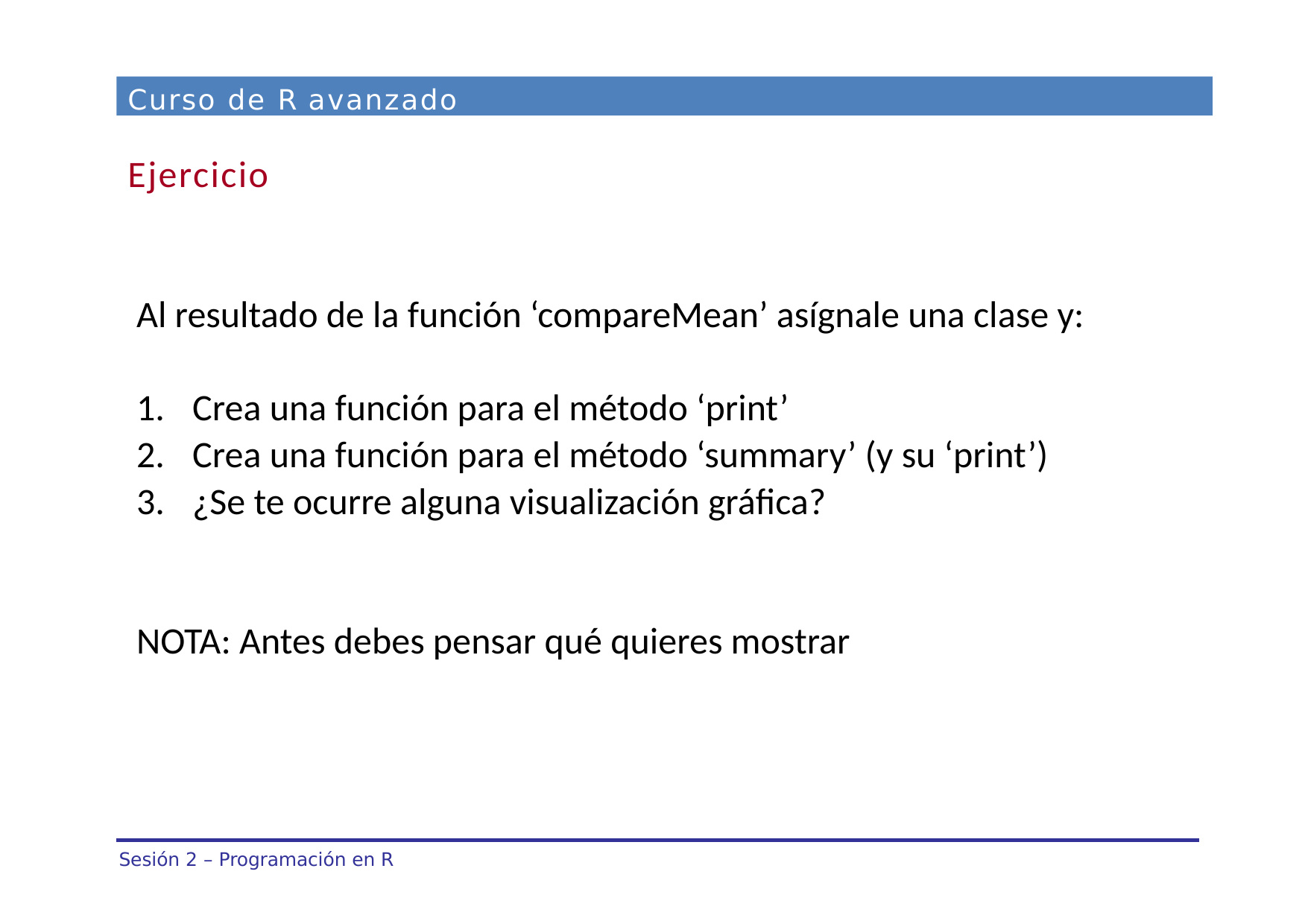

Curso de R avanzado
Ejercicio

Al resultado de la función ‘compareMean’ asígnale una clase y:

Crea una función para el método ‘print’
Crea una función para el método ‘summary’ (y su ‘print’)
¿Se te ocurre alguna visualización gráfica?

NOTA: Antes debes pensar qué quieres mostrar

Sesión 2 – Programación en R